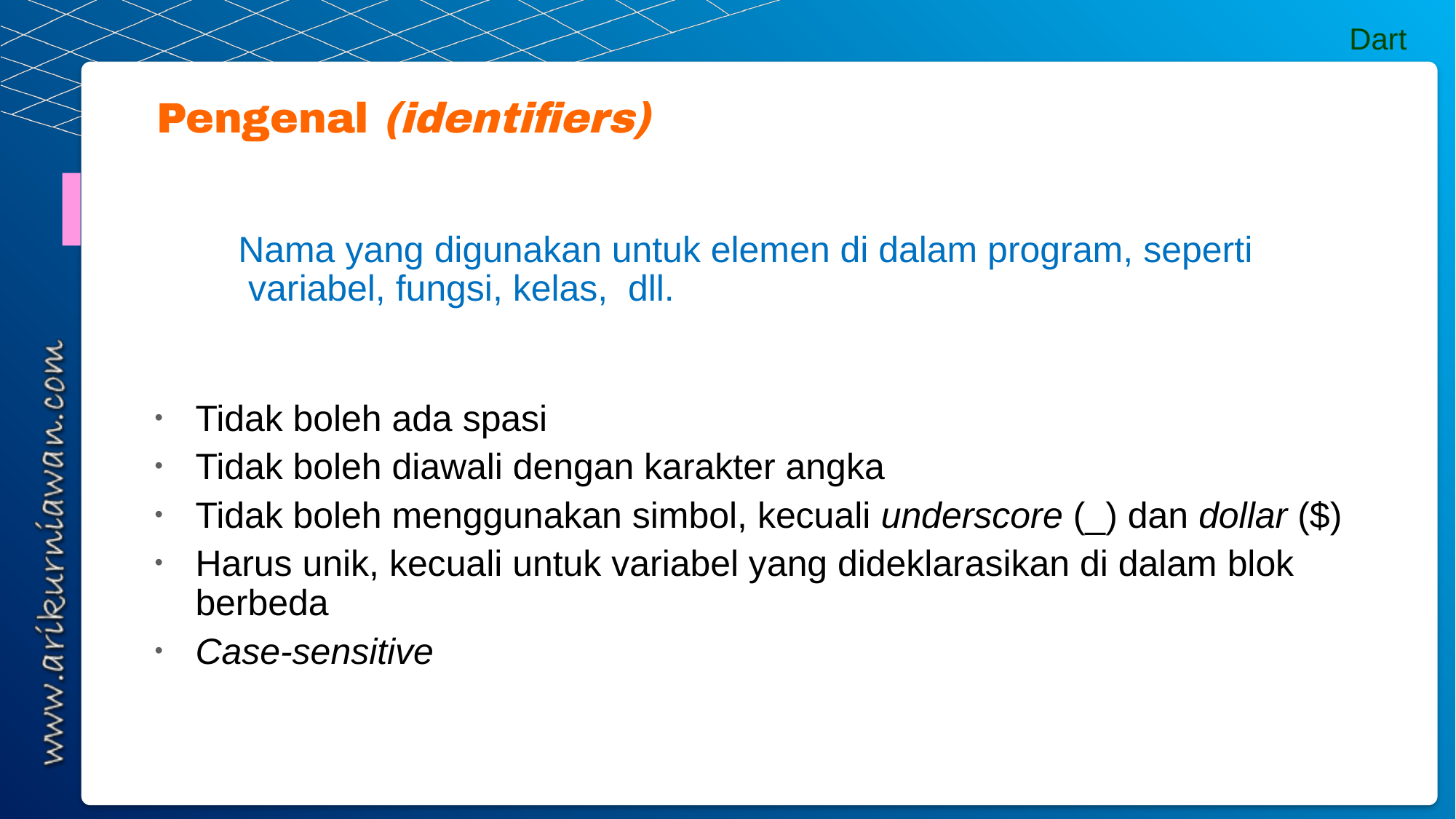

Dart
Pengenal (identifiers)
Nama yang digunakan untuk elemen di dalam program, seperti  variabel, fungsi, kelas,  dll.
Tidak boleh ada spasi
Tidak boleh diawali dengan karakter angka
Tidak boleh menggunakan simbol, kecuali underscore (_) dan dollar ($)
Harus unik, kecuali untuk variabel yang dideklarasikan di dalam blok berbeda
Case-sensitive